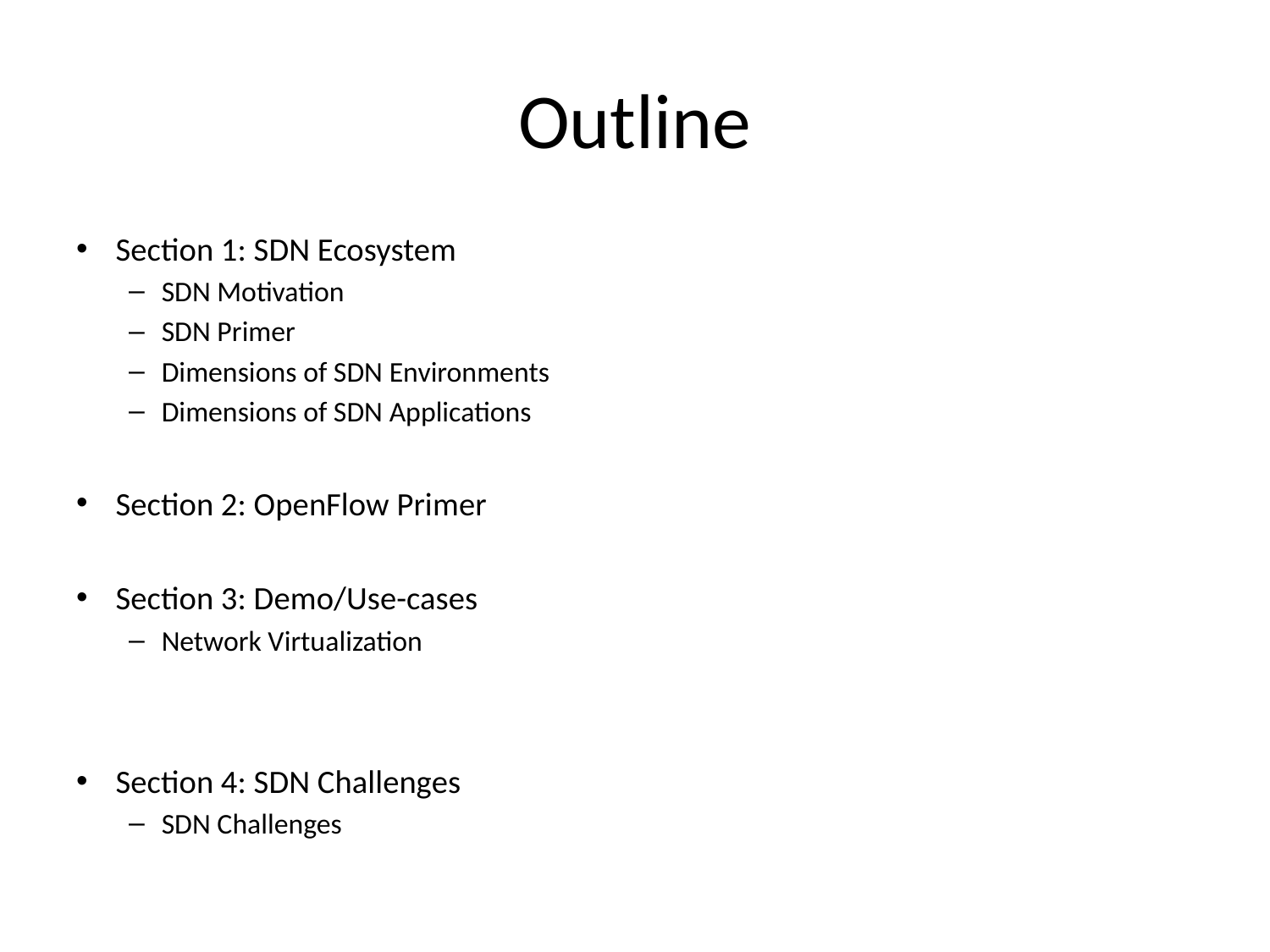

# Outline
Section 1: SDN Ecosystem
SDN Motivation
SDN Primer
Dimensions of SDN Environments
Dimensions of SDN Applications

Section 2: OpenFlow Primer

Section 3: Demo/Use-cases
Network Virtualization

Section 4: SDN Challenges
SDN Challenges